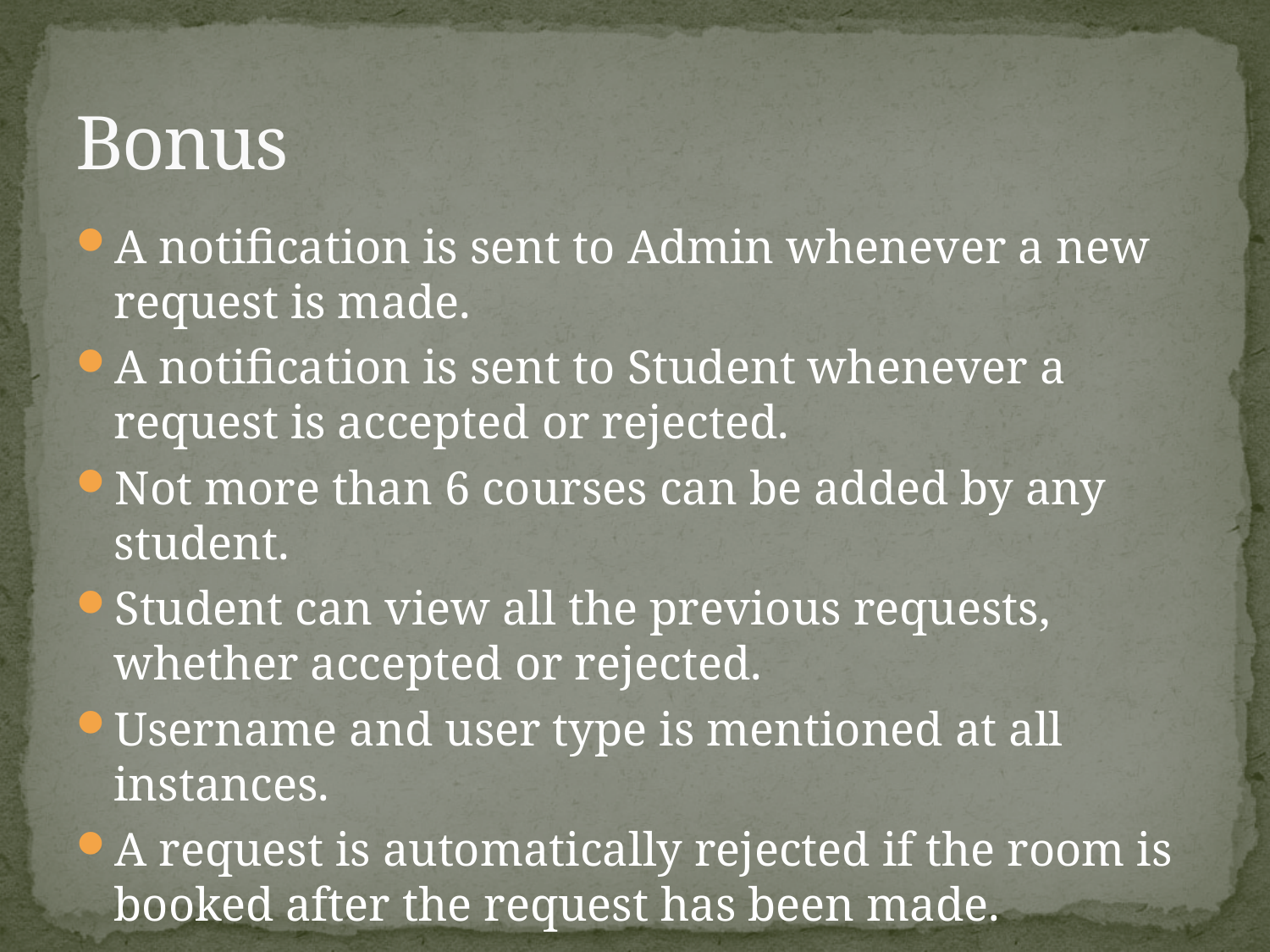

# Bonus
A notification is sent to Admin whenever a new request is made.
A notification is sent to Student whenever a request is accepted or rejected.
Not more than 6 courses can be added by any student.
Student can view all the previous requests, whether accepted or rejected.
Username and user type is mentioned at all instances.
A request is automatically rejected if the room is booked after the request has been made.